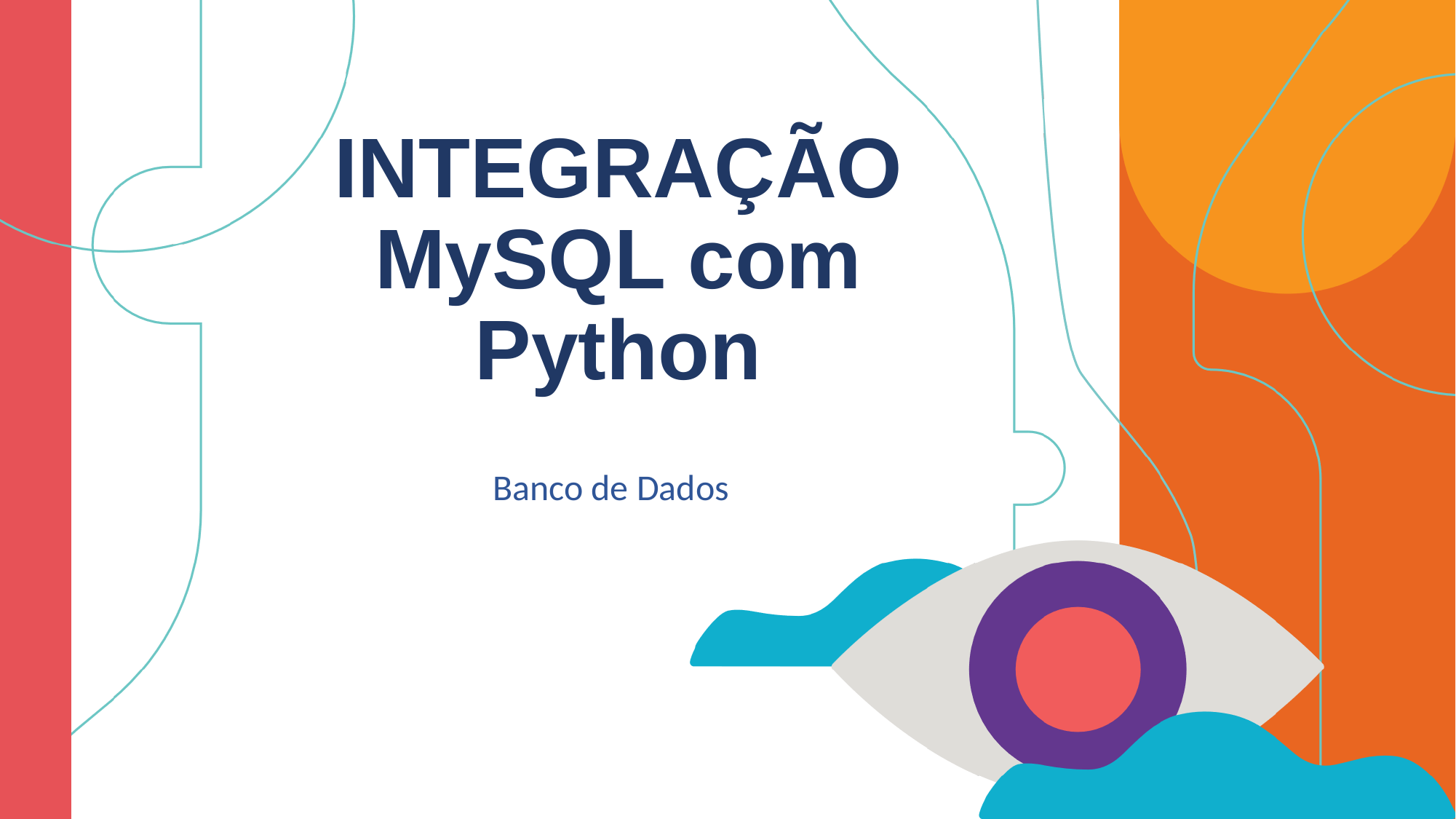

# INTEGRAÇÃO MySQL com Python
Banco de Dados